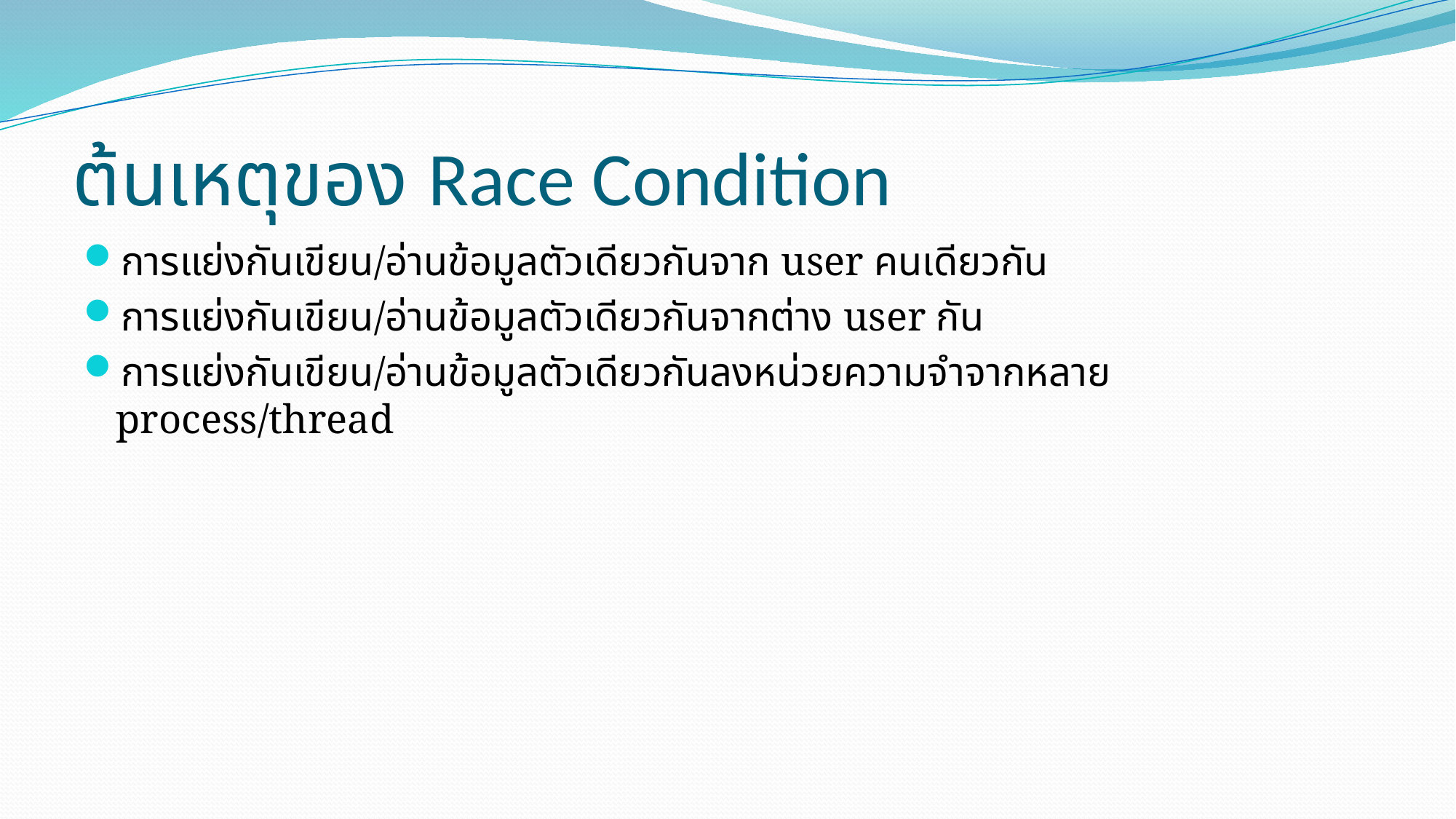

# ต้นเหตุของ Race Condition
การแย่งกันเขียน/อ่านข้อมูลตัวเดียวกันจาก user คนเดียวกัน
การแย่งกันเขียน/อ่านข้อมูลตัวเดียวกันจากต่าง user กัน
การแย่งกันเขียน/อ่านข้อมูลตัวเดียวกันลงหน่วยความจำจากหลาย process/thread